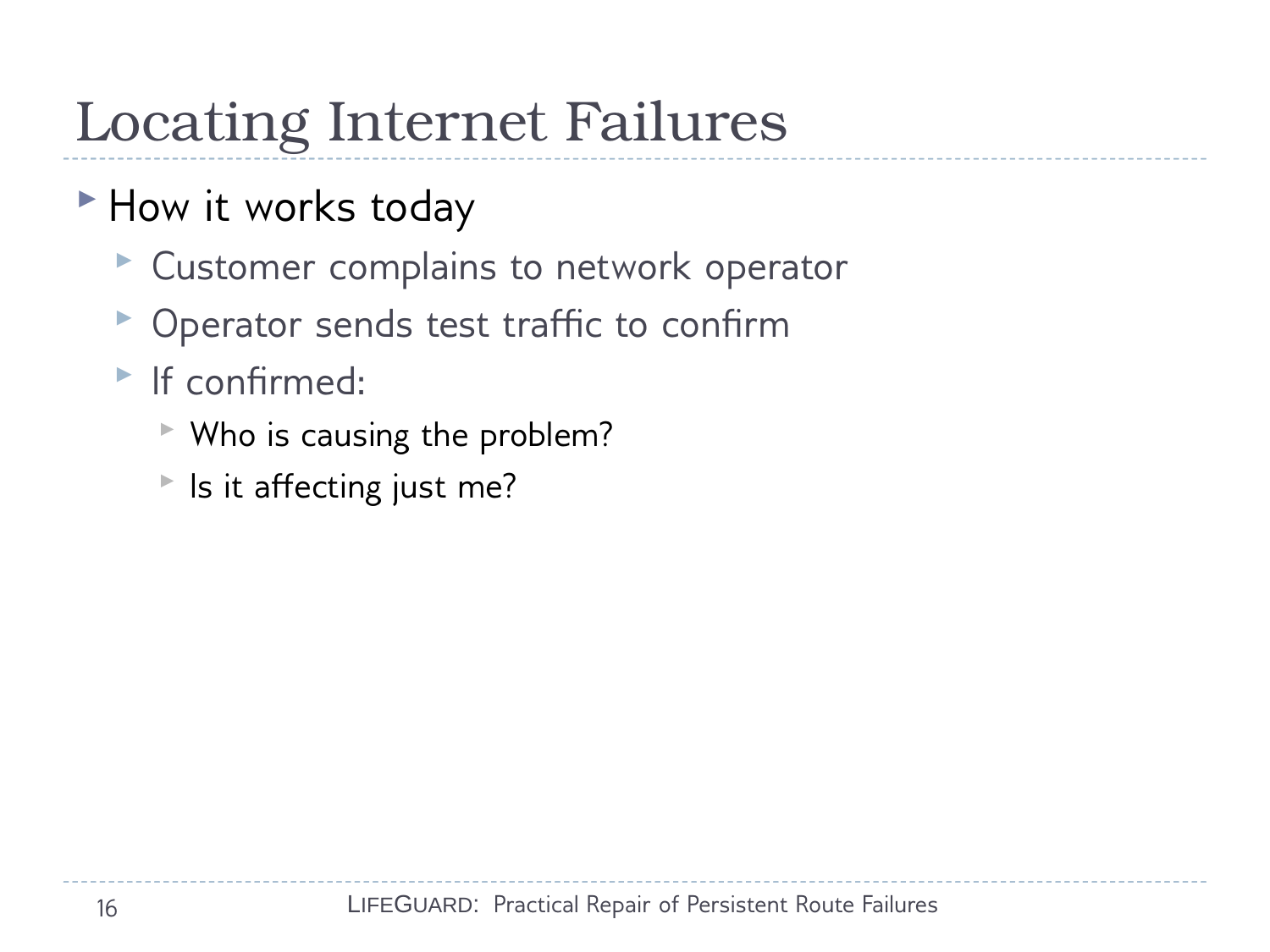

# Locating Internet Failures

How it works today
Customer complains to network operator
Operator sends test traffic to confirm
If confirmed:
Who is causing the problem?
Is it affecting just me?

LIFEGUARD:  Practical Repair of Persistent Route Failures
16